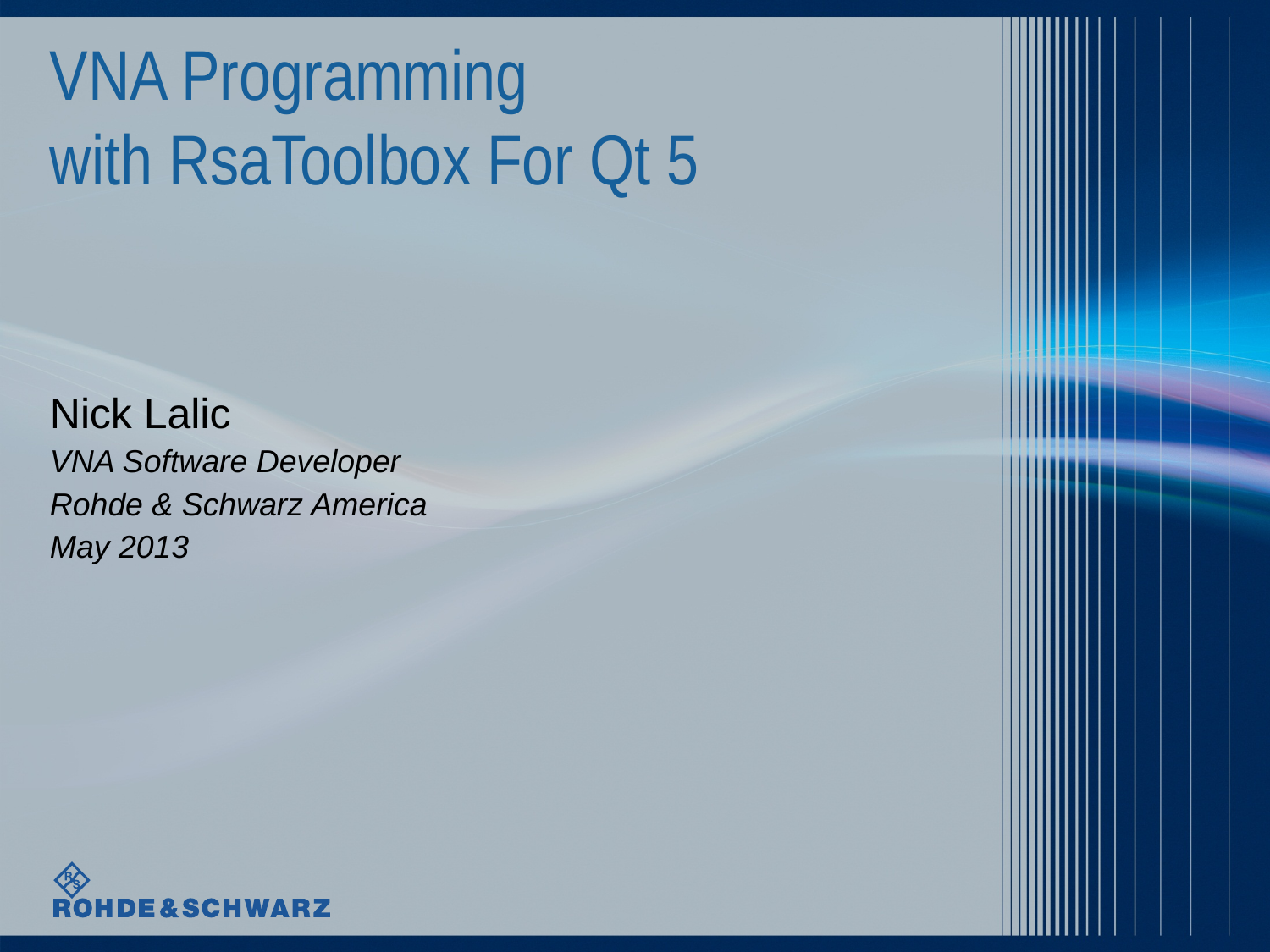

# VNA Programming with RsaToolbox For Qt 5
Nick Lalic
VNA Software Developer
Rohde & Schwarz America
May 2013